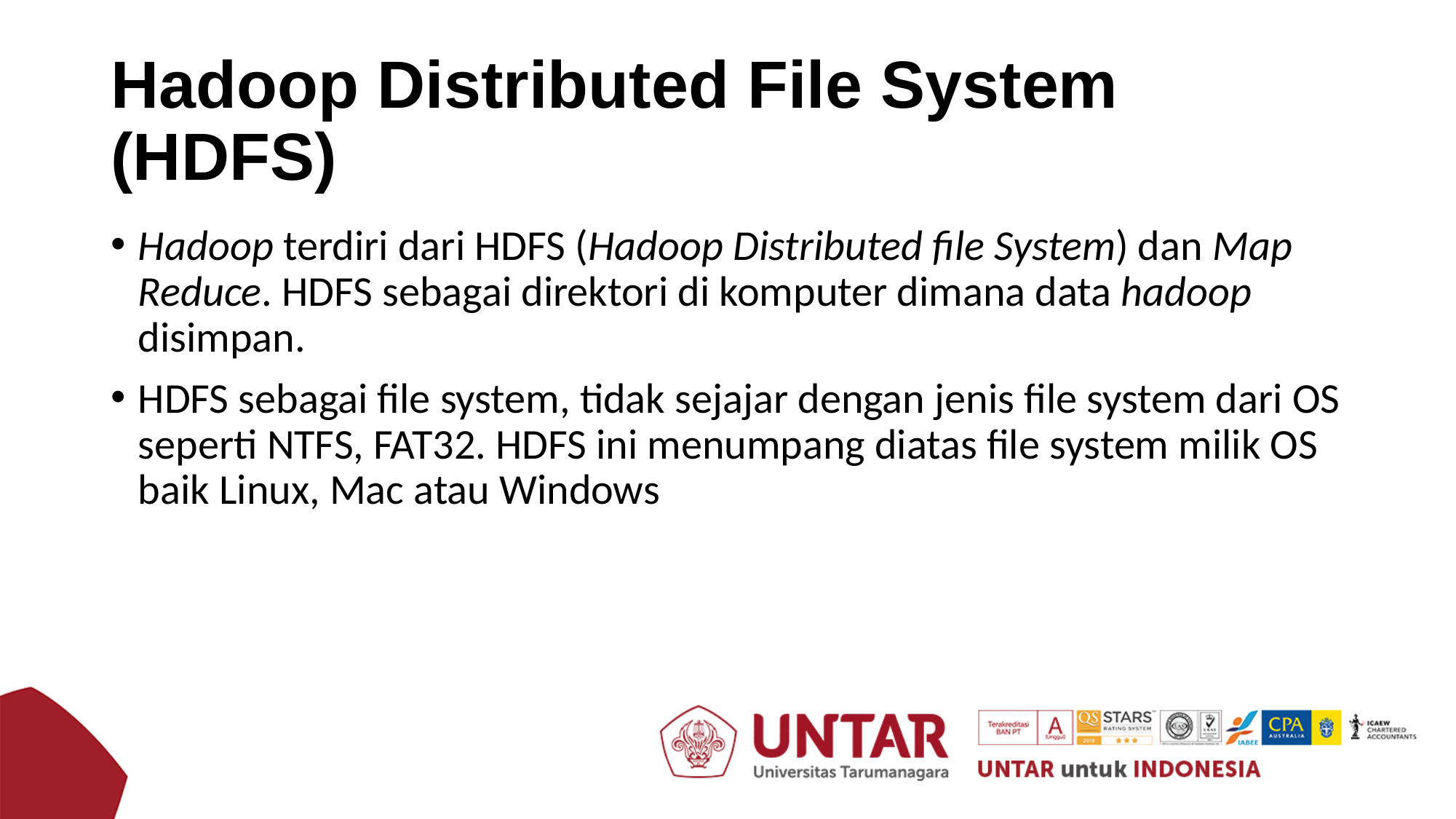

# Hadoop Distributed File System (HDFS)
Hadoop terdiri dari HDFS (Hadoop Distributed file System) dan Map Reduce. HDFS sebagai direktori di komputer dimana data hadoop disimpan.
HDFS sebagai file system, tidak sejajar dengan jenis file system dari OS seperti NTFS, FAT32. HDFS ini menumpang diatas file system milik OS baik Linux, Mac atau Windows